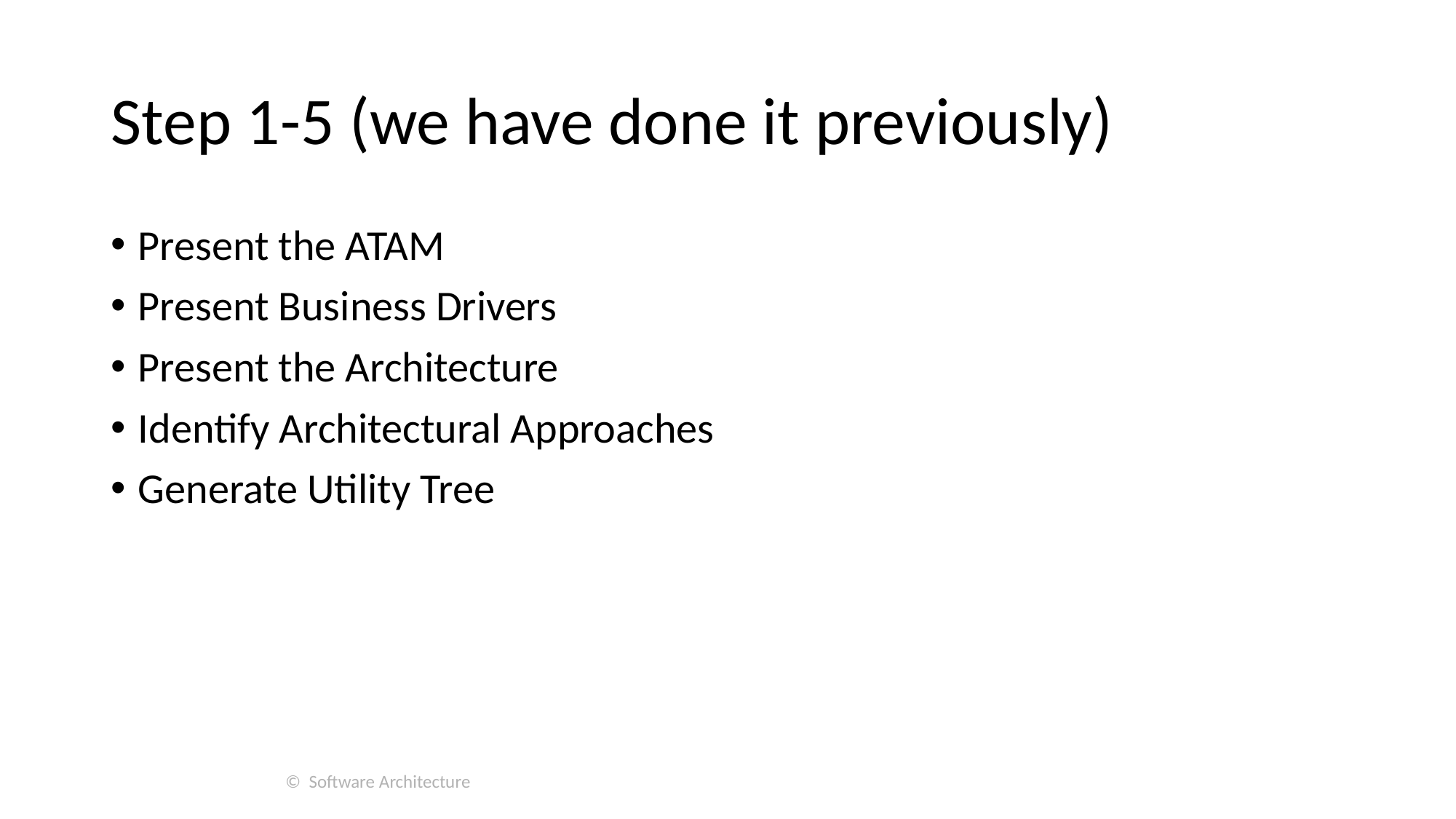

# Step 1-5 (we have done it previously)
Present the ATAM
Present Business Drivers
Present the Architecture
Identify Architectural Approaches
Generate Utility Tree
©  Software Architecture